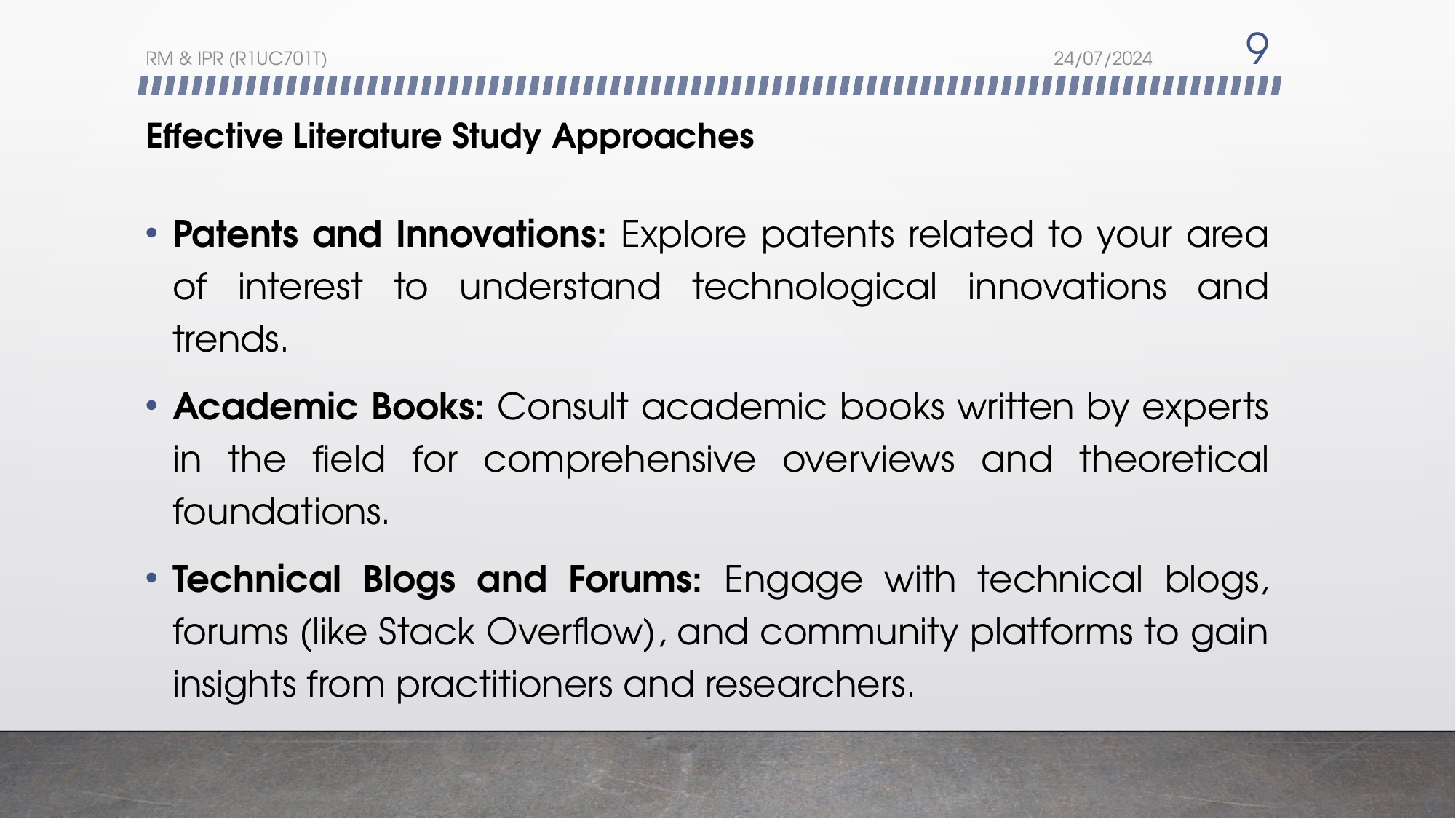

9
RM & IPR (R1UC701T)
24/07/2024
# Effective Literature Study Approaches
Patents and Innovations: Explore patents related to your area of interest to understand technological innovations and trends.
Academic Books: Consult academic books written by experts in the field for comprehensive overviews and theoretical foundations.
Technical Blogs and Forums: Engage with technical blogs, forums (like Stack Overflow), and community platforms to gain insights from practitioners and researchers.